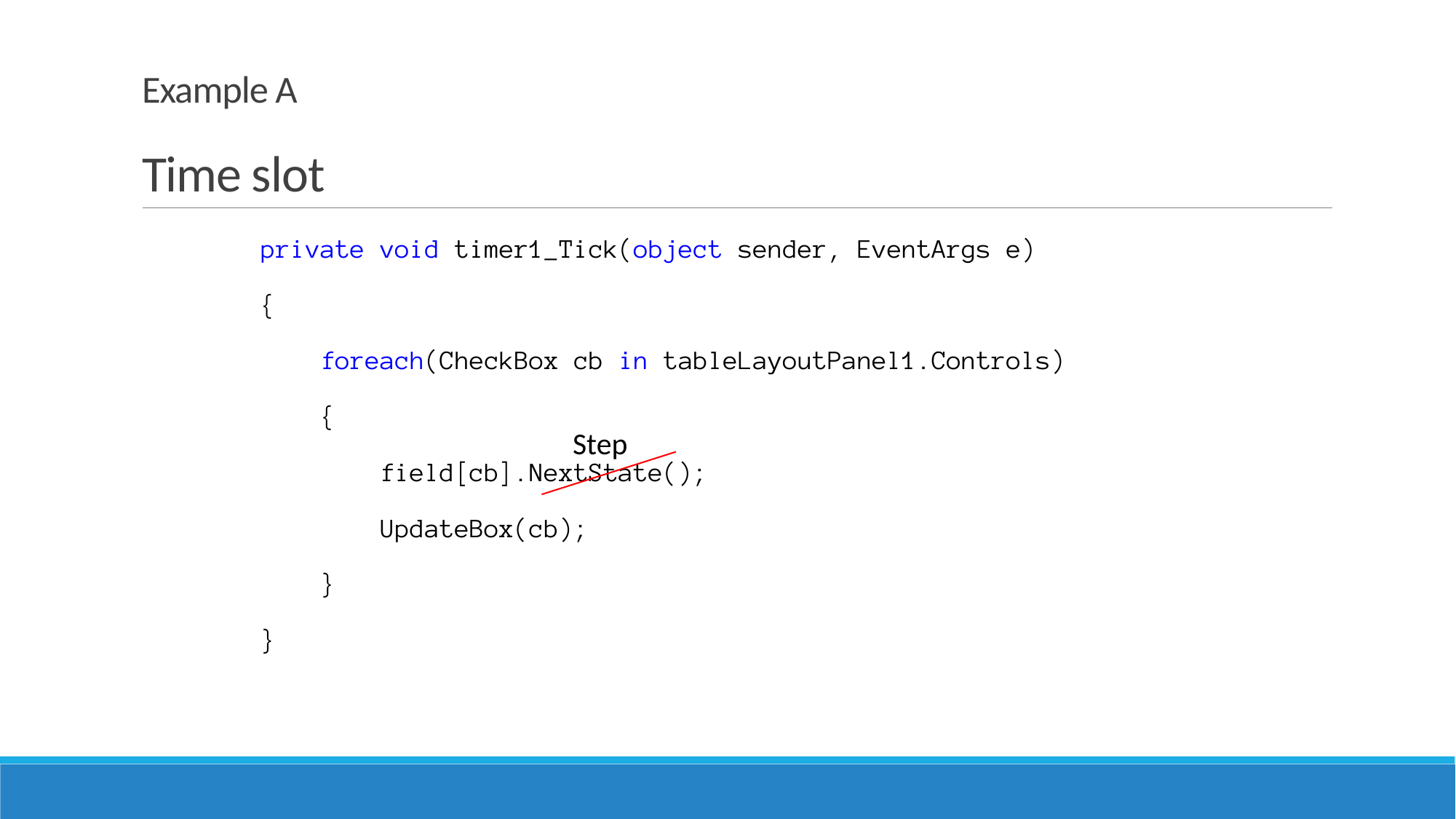

# Example A Time slot
        private void timer1_Tick(object sender, EventArgs e)
        {
            foreach(CheckBox cb in tableLayoutPanel1.Controls)
            {
                field[cb].NextState();
                UpdateBox(cb);
            }
        }
Step